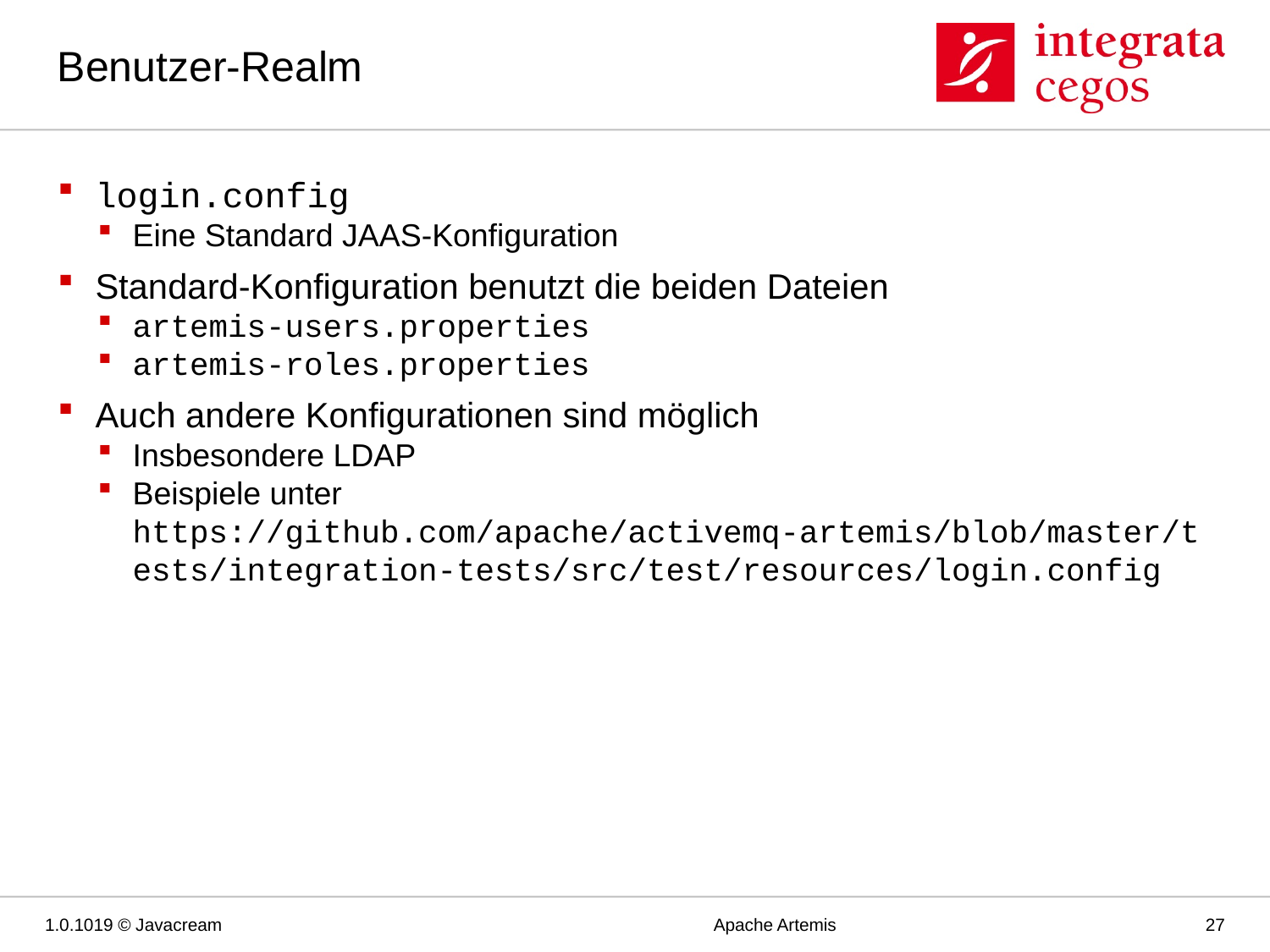

# Benutzer-Realm
login.config
Eine Standard JAAS-Konfiguration
Standard-Konfiguration benutzt die beiden Dateien
artemis-users.properties
artemis-roles.properties
Auch andere Konfigurationen sind möglich
Insbesondere LDAP
Beispiele unter  https://github.com/apache/activemq-artemis/blob/master/tests/integration-tests/src/test/resources/login.config
1.0.1019 © Javacream
Apache Artemis
27